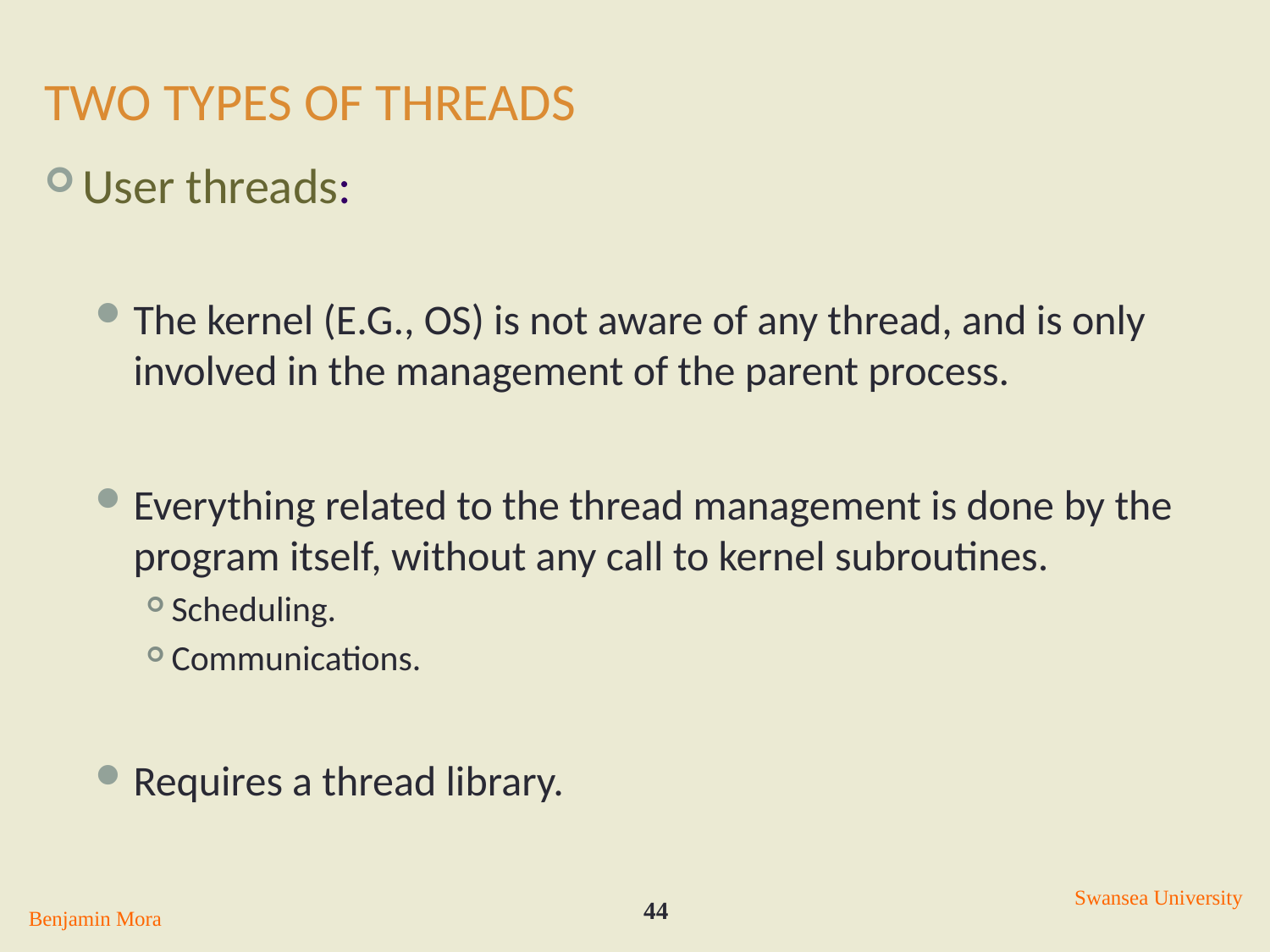

# Two Types of threads
User threads:

The kernel (E.G., OS) is not aware of any thread, and is only involved in the management of the parent process.

Everything related to the thread management is done by the program itself, without any call to kernel subroutines.
Scheduling.
Communications.

Requires a thread library.
Swansea University
44
Benjamin Mora